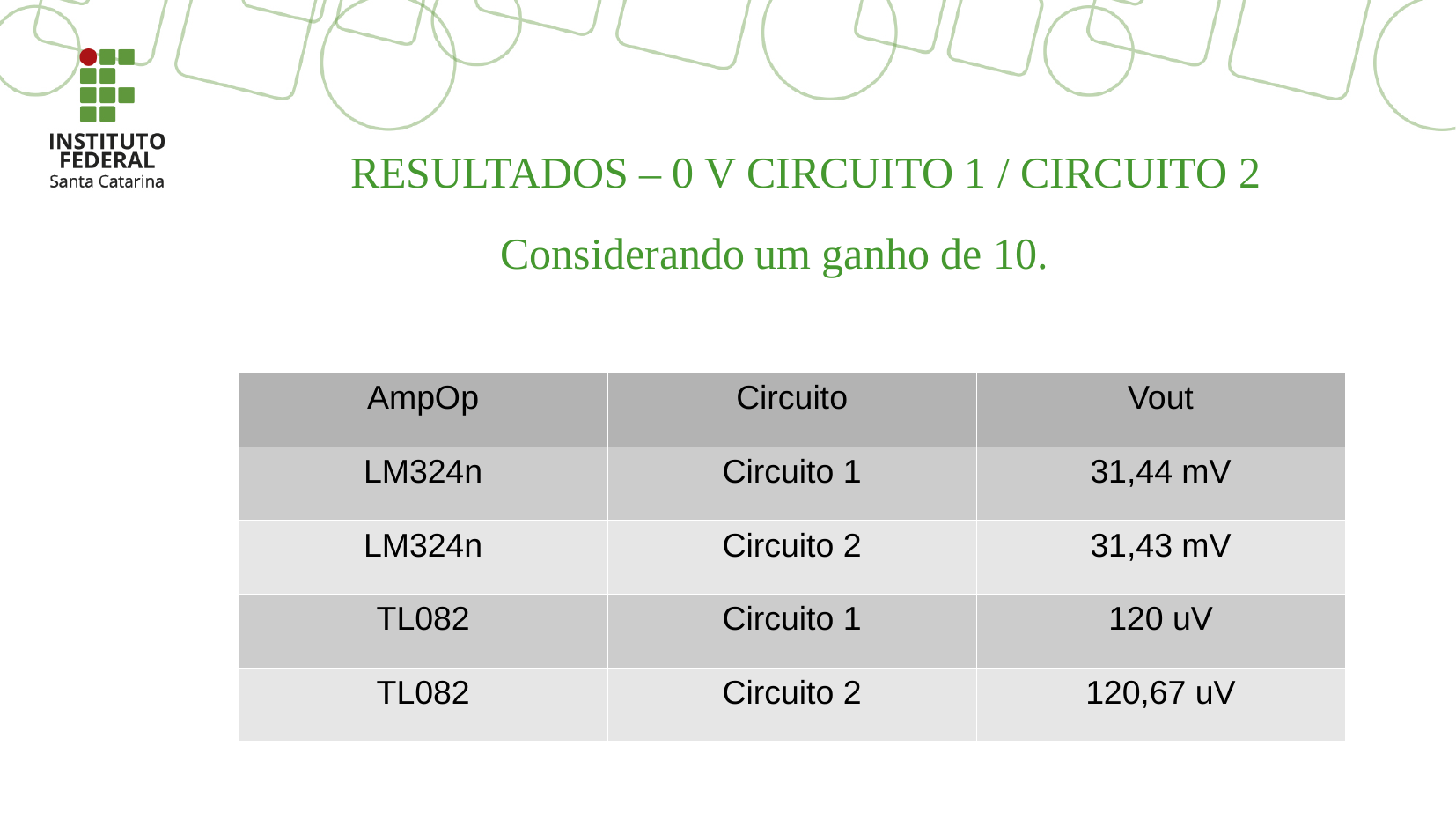

RESULTADOS – 0 V CIRCUITO 1 / CIRCUITO 2
Considerando um ganho de 10.
| AmpOp | Circuito | Vout |
| --- | --- | --- |
| LM324n | Circuito 1 | 31,44 mV |
| LM324n | Circuito 2 | 31,43 mV |
| TL082 | Circuito 1 | 120 uV |
| TL082 | Circuito 2 | 120,67 uV |